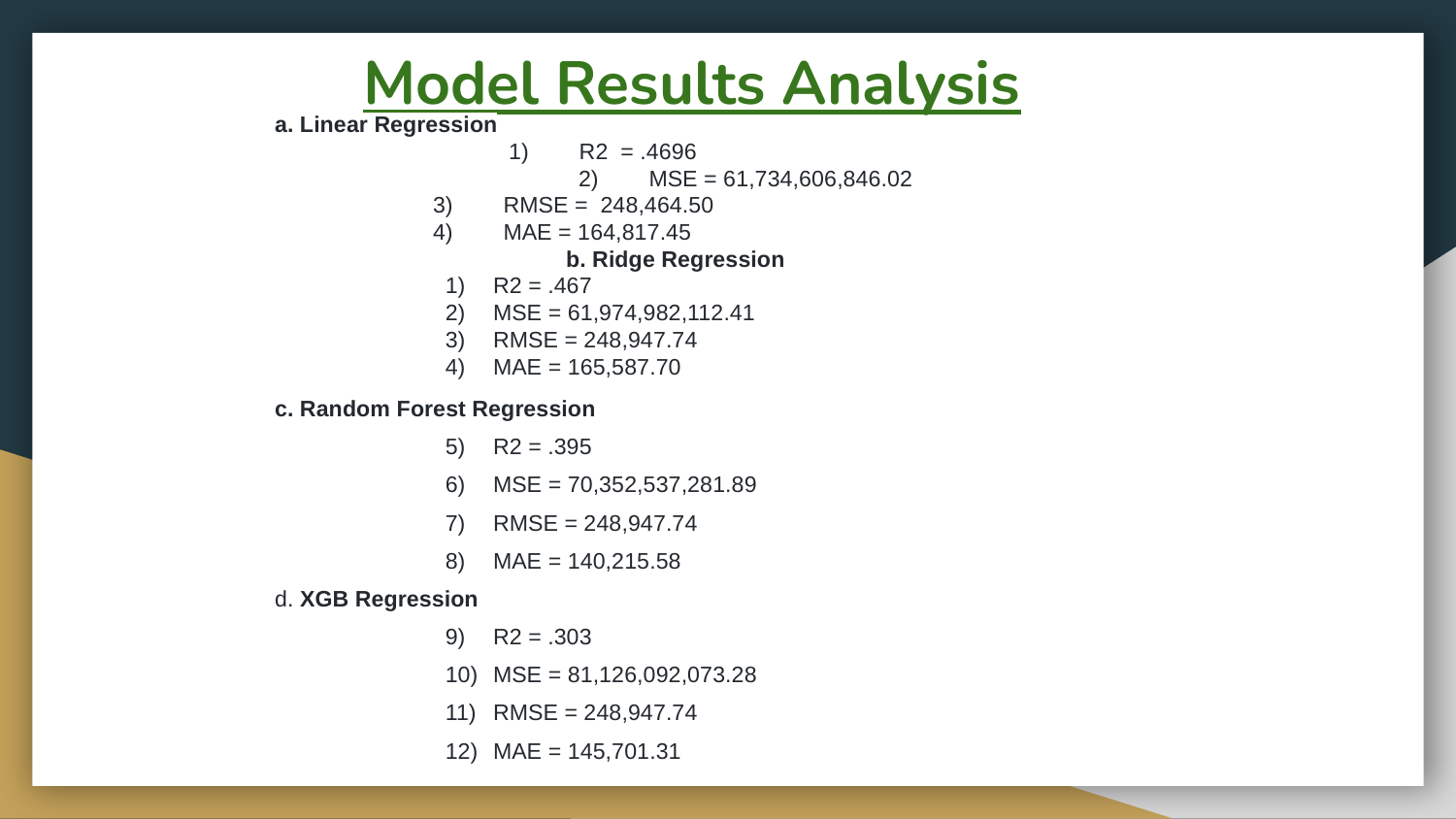

# Model Results Analysis
a. Linear Regression
                    		              1)        R2  = .4696
                     			  2)        MSE = 61,734,606,846.02
  3)        RMSE =  248,464.50
  4)        MAE = 164,817.45
   			b. Ridge Regression
R2 = .467
MSE = 61,974,982,112.41
RMSE = 248,947.74
MAE = 165,587.70
c. Random Forest Regression
R2 = .395
MSE = 70,352,537,281.89
RMSE = 248,947.74
MAE = 140,215.58
d. XGB Regression
R2 = .303
MSE = 81,126,092,073.28
RMSE = 248,947.74
MAE = 145,701.31